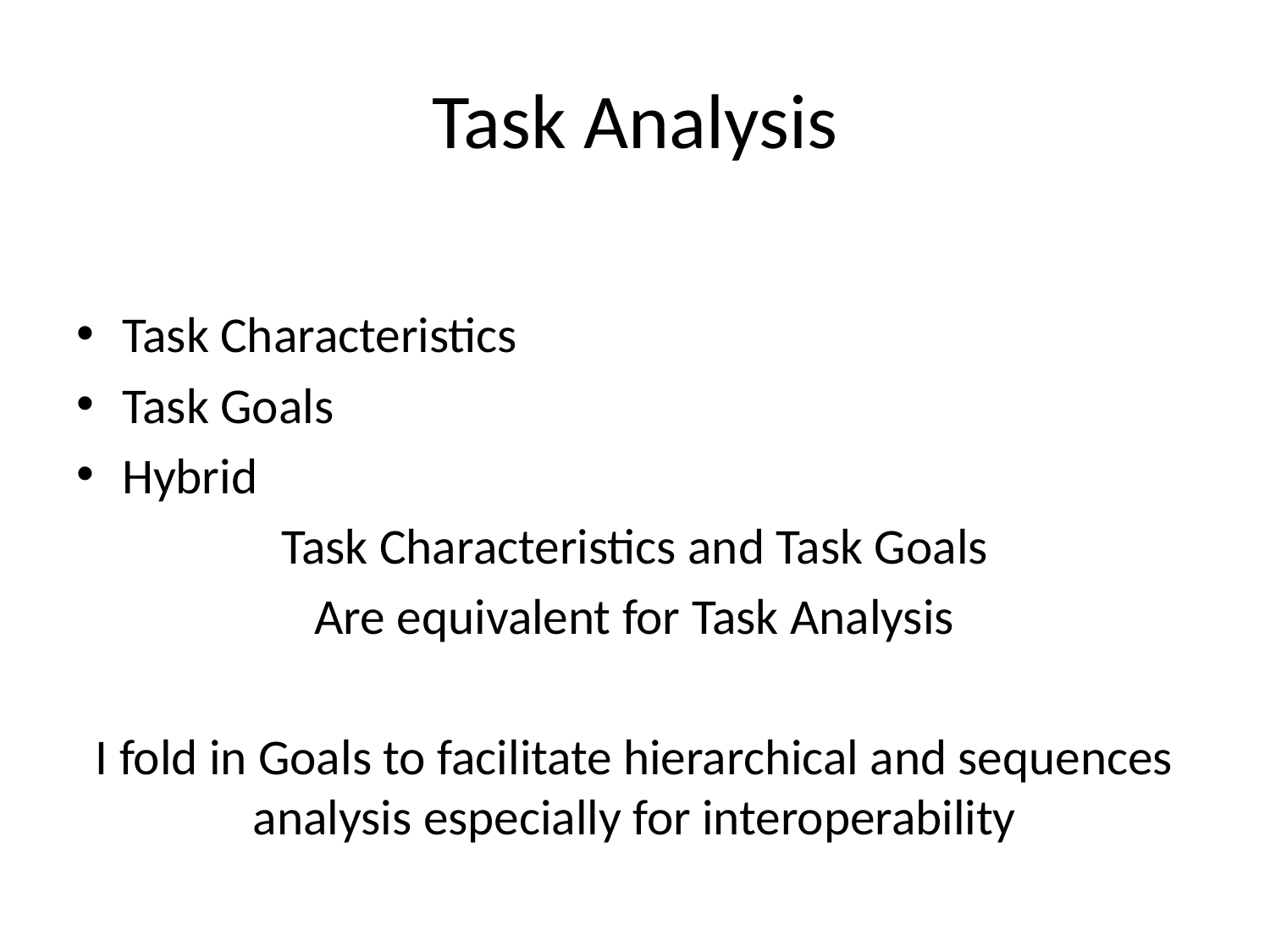

# Task Analysis
Task Characteristics
Task Goals
Hybrid
Task Characteristics and Task Goals
Are equivalent for Task Analysis

I fold in Goals to facilitate hierarchical and sequences analysis especially for interoperability